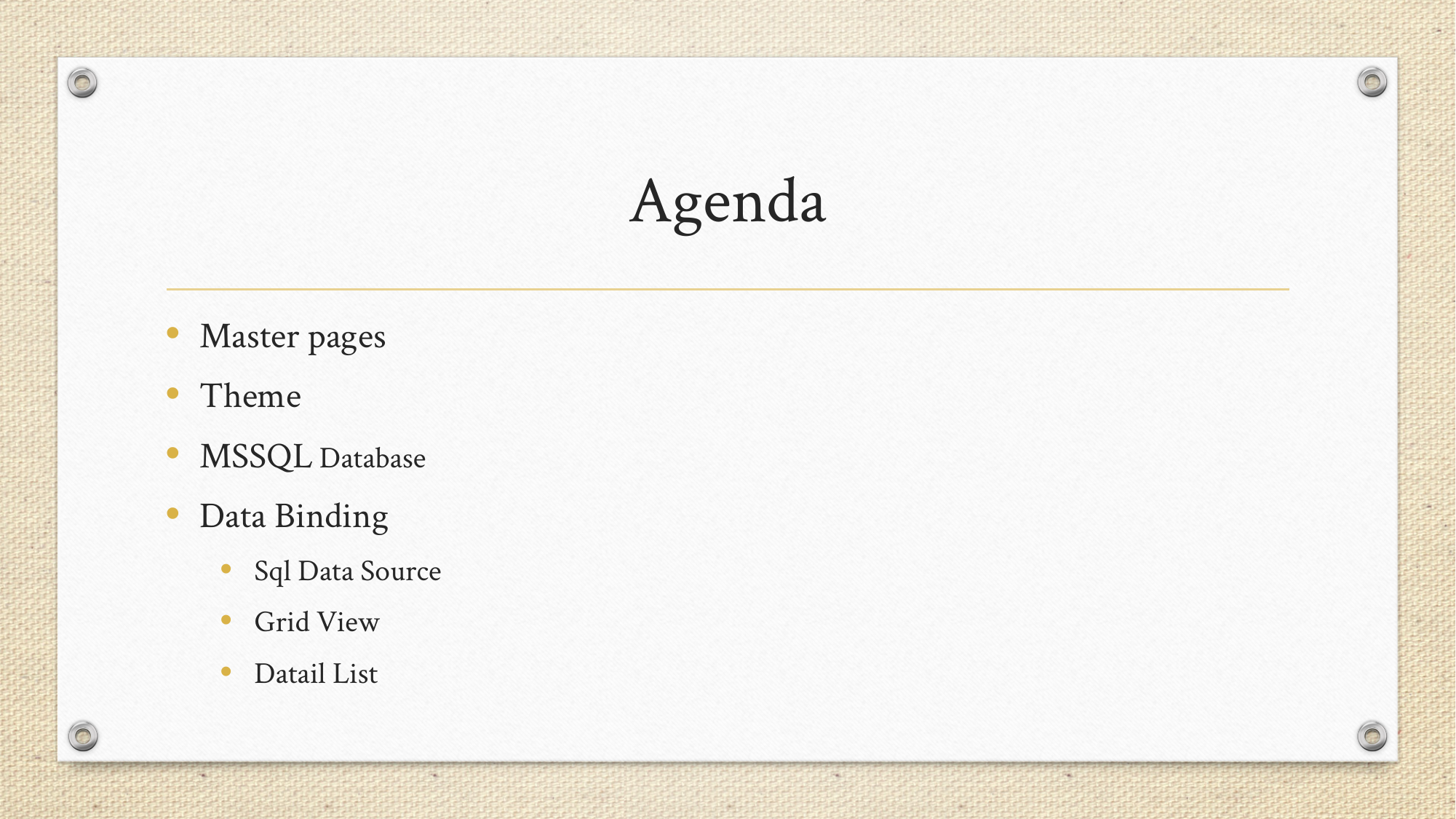

# Agenda
Master pages
Theme
MSSQL Database
Data Binding
Sql Data Source
Grid View
Datail List